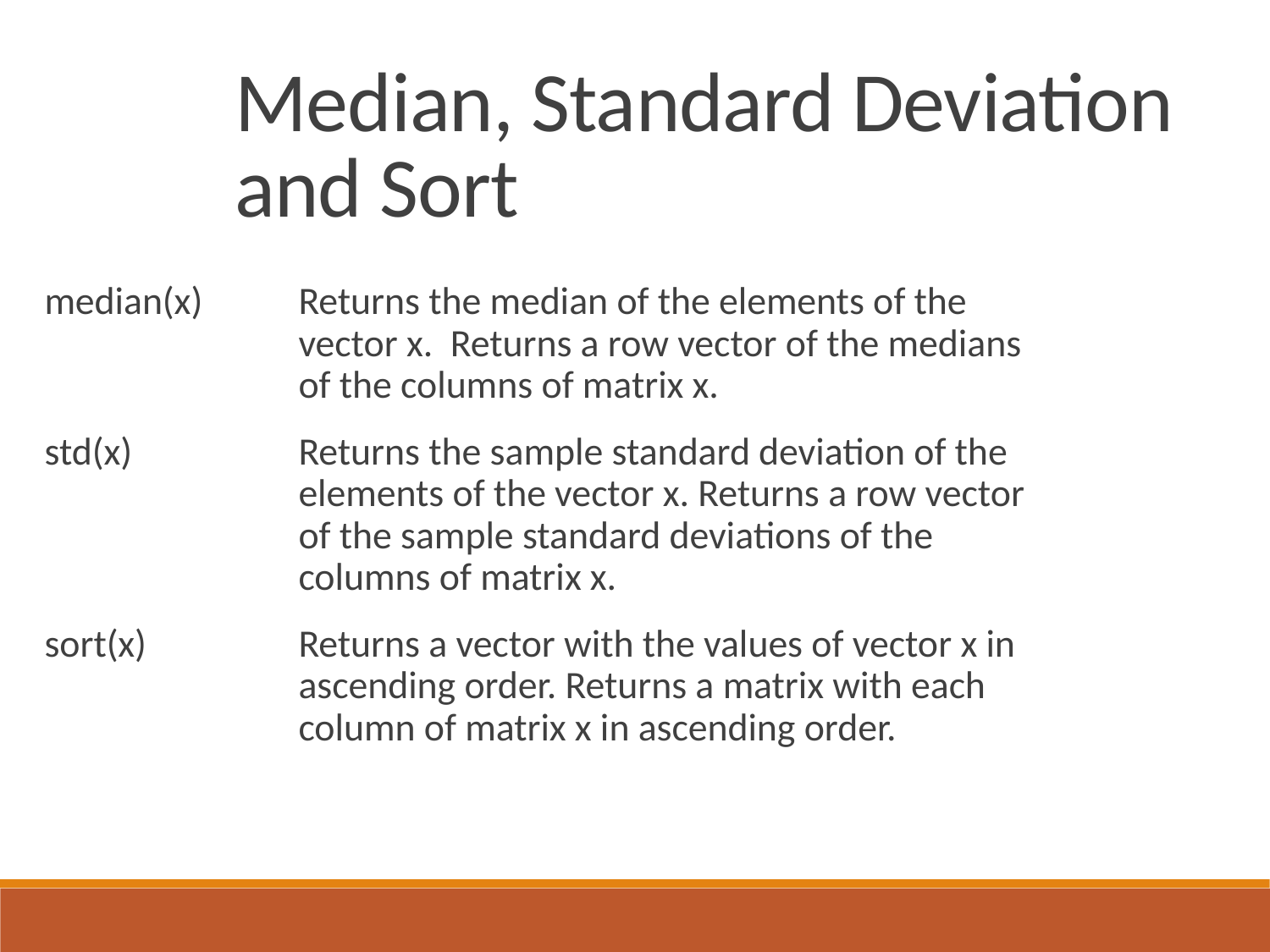

Median, Standard Deviation and Sort
median(x) 	Returns the median of the elements of the 			vector x.  Returns a row vector of the medians 			of the columns of matrix x.
std(x) 		Returns the sample standard deviation of the 			elements of the vector x. Returns a row vector 			of the sample standard deviations of the 			columns of matrix x.
sort(x) 		Returns a vector with the values of vector x in 			ascending order. Returns a matrix with each 			column of matrix x in ascending order.